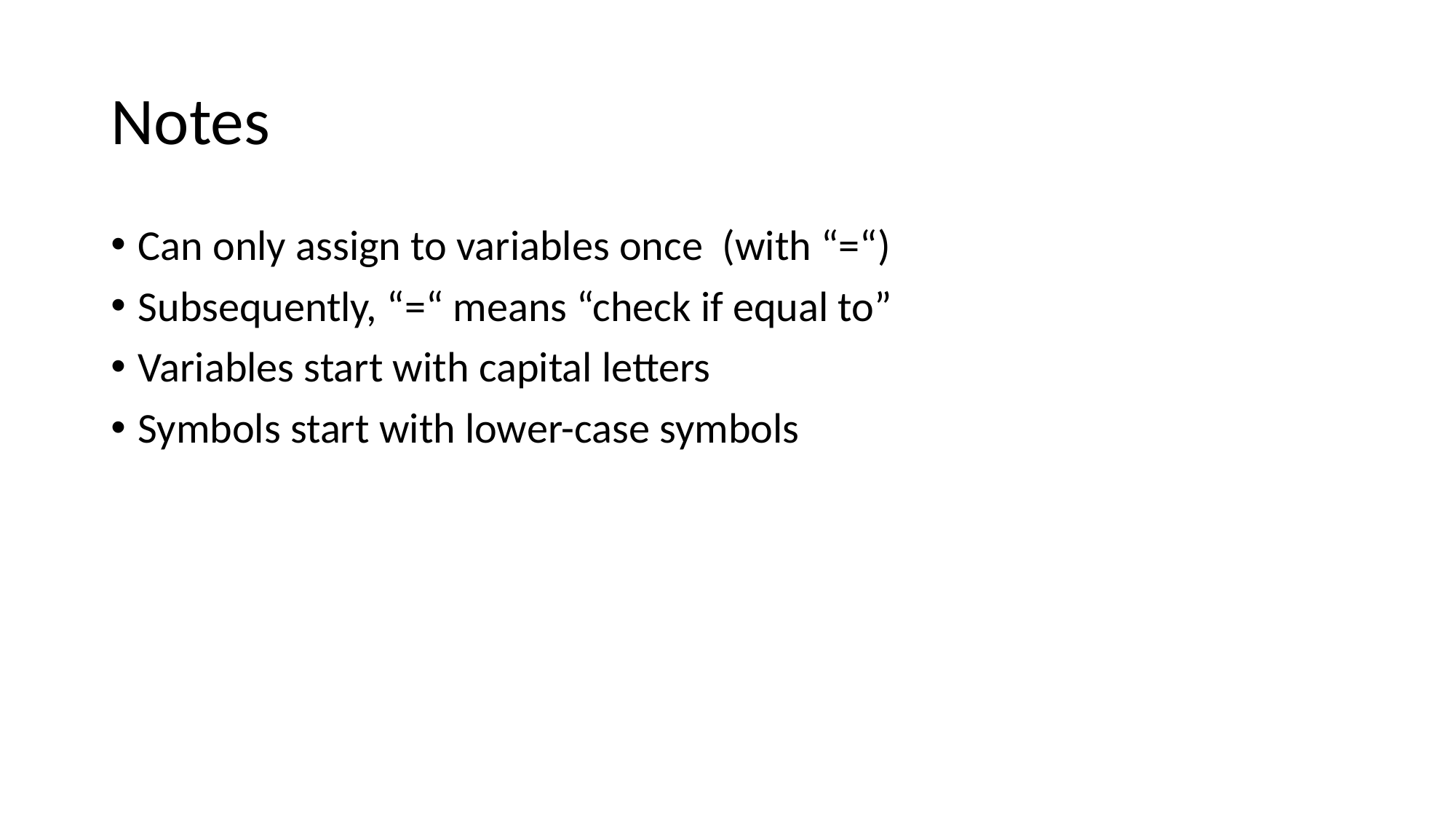

# Notes
Can only assign to variables once  (with “=“)
Subsequently, “=“ means “check if equal to”
Variables start with capital letters
Symbols start with lower-case symbols